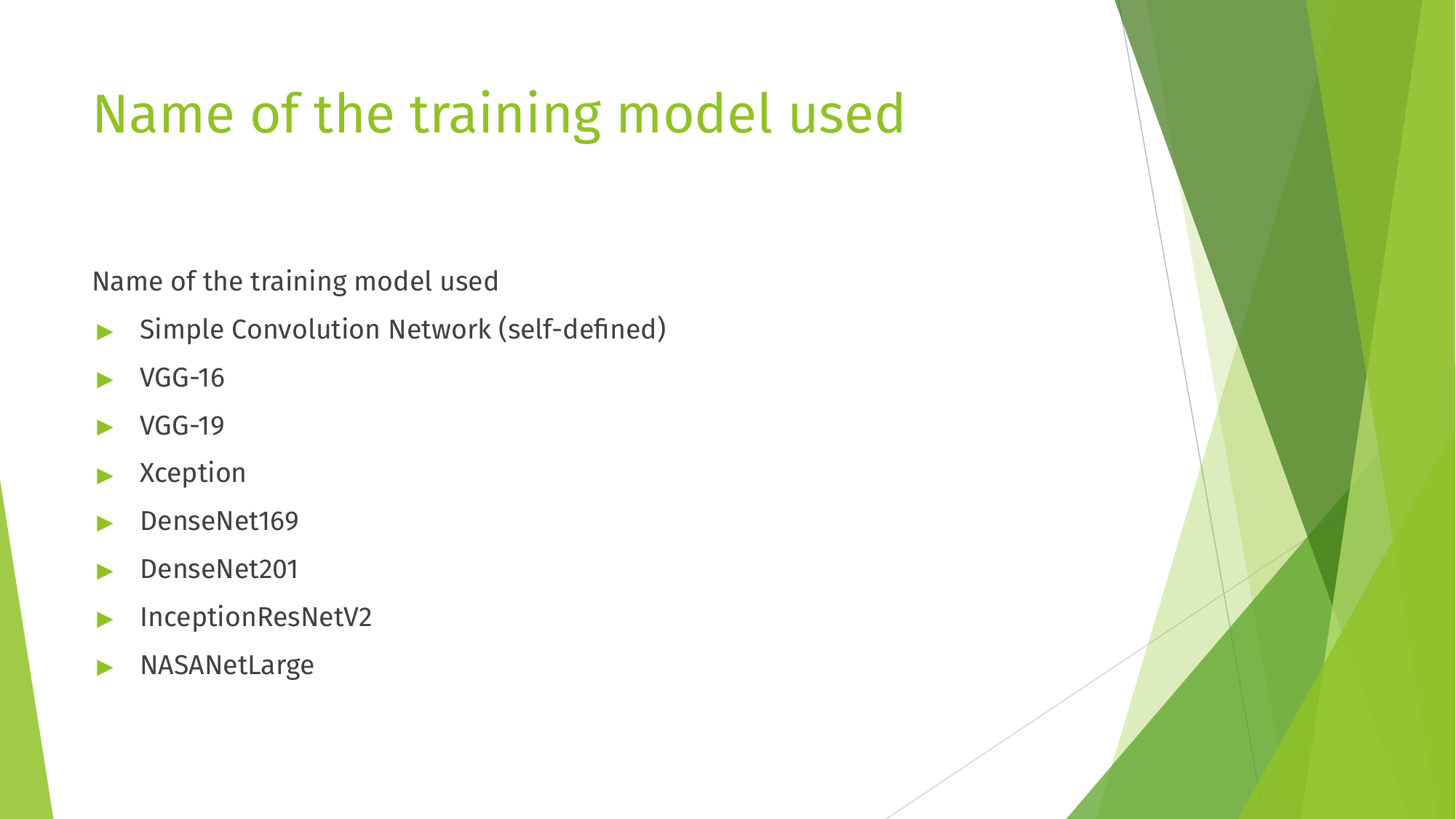

# Name of the training model used
Name of the training model used
 Simple Convolution Network (self-defined)
 VGG-16
 VGG-19
 Xception
 DenseNet169
 DenseNet201
 InceptionResNetV2
 NASANetLarge